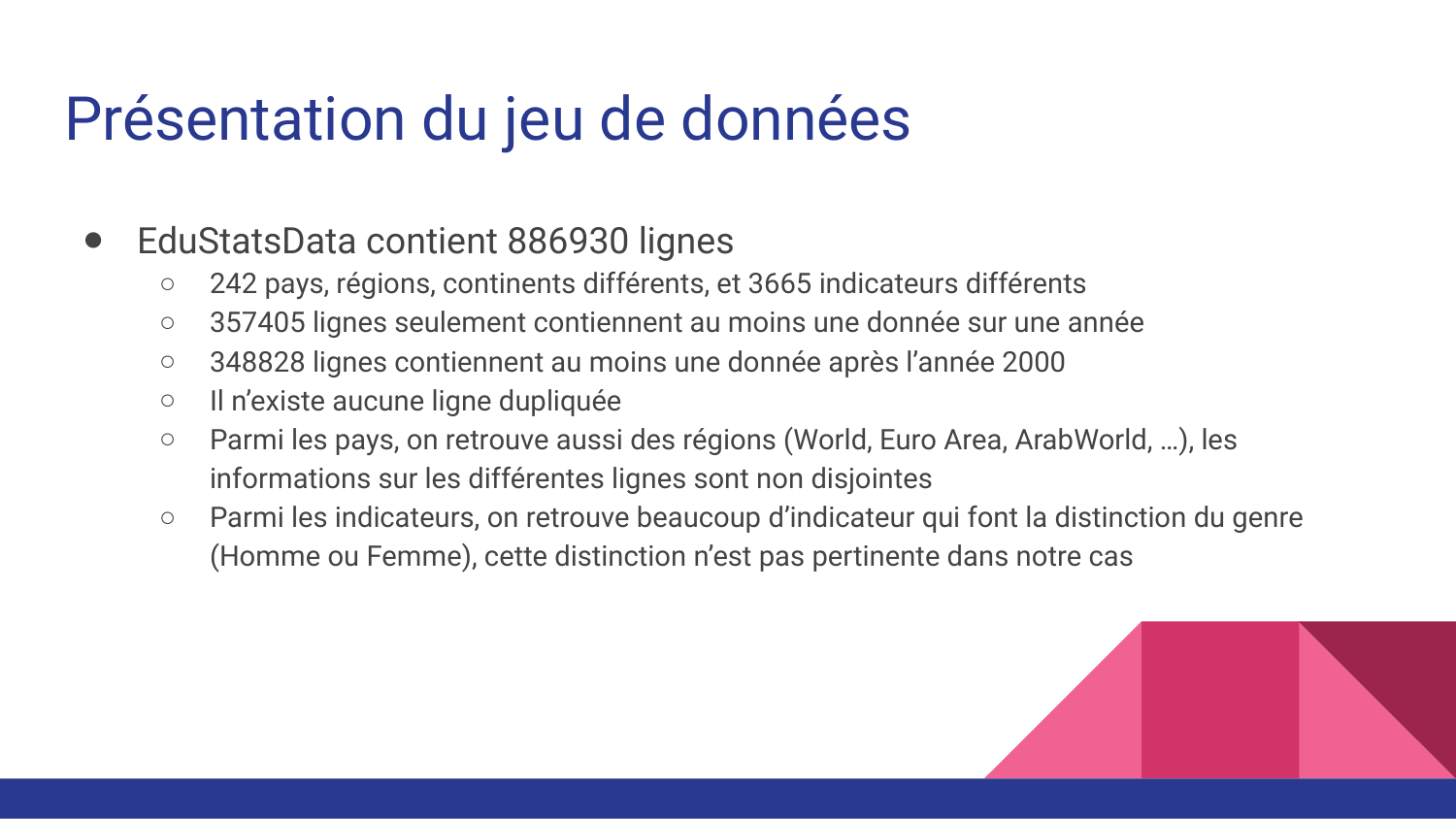

# Présentation du jeu de données

EduStatsData contient 886930 lignes
242 pays, régions, continents différents, et 3665 indicateurs différents
357405 lignes seulement contiennent au moins une donnée sur une année
348828 lignes contiennent au moins une donnée après l’année 2000
Il n’existe aucune ligne dupliquée
Parmi les pays, on retrouve aussi des régions (World, Euro Area, ArabWorld, …), les informations sur les différentes lignes sont non disjointes
Parmi les indicateurs, on retrouve beaucoup d’indicateur qui font la distinction du genre (Homme ou Femme), cette distinction n’est pas pertinente dans notre cas